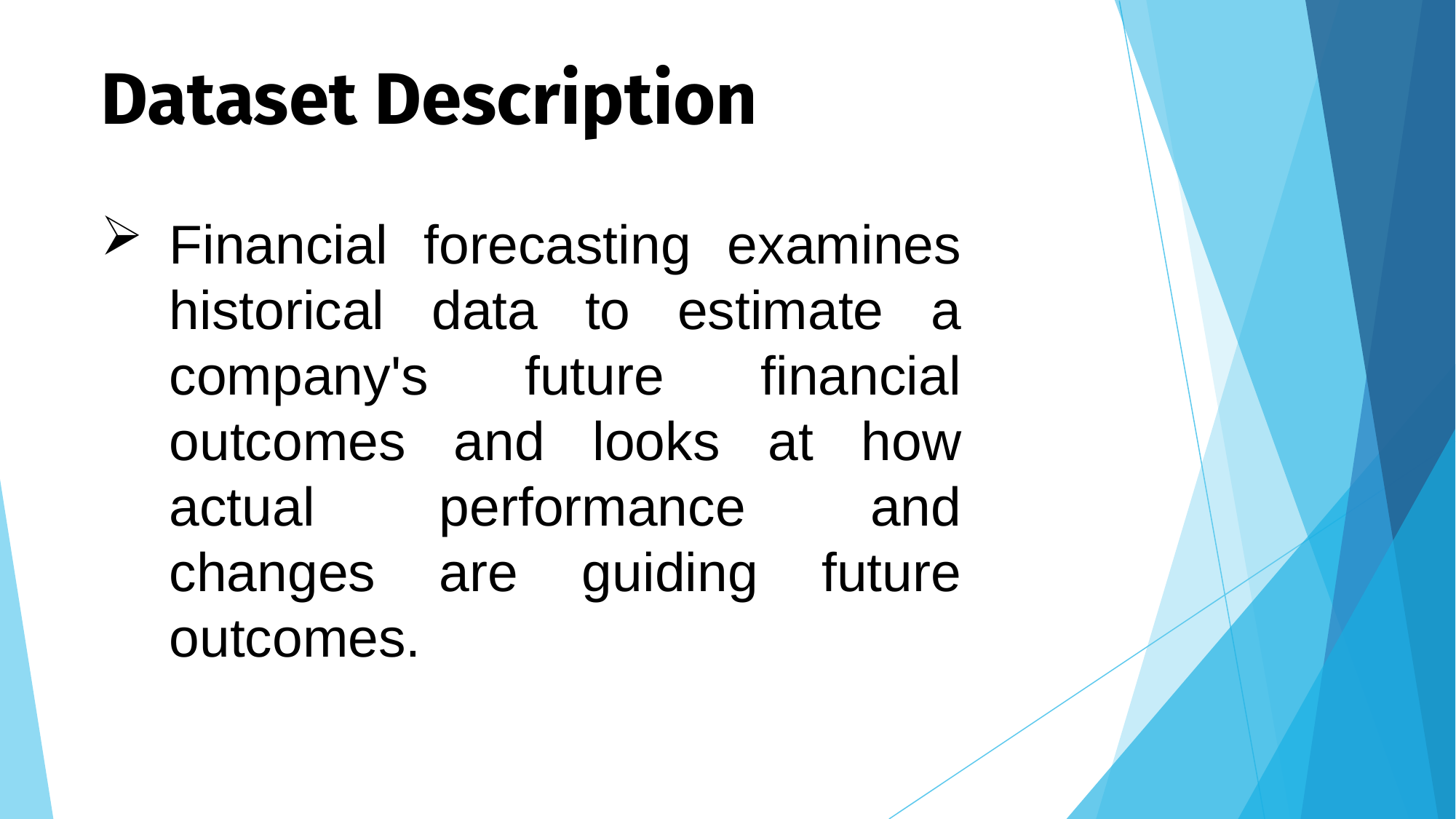

# Dataset Description
Financial forecasting examines historical data to estimate a company's future financial outcomes and looks at how actual performance and changes are guiding future outcomes.